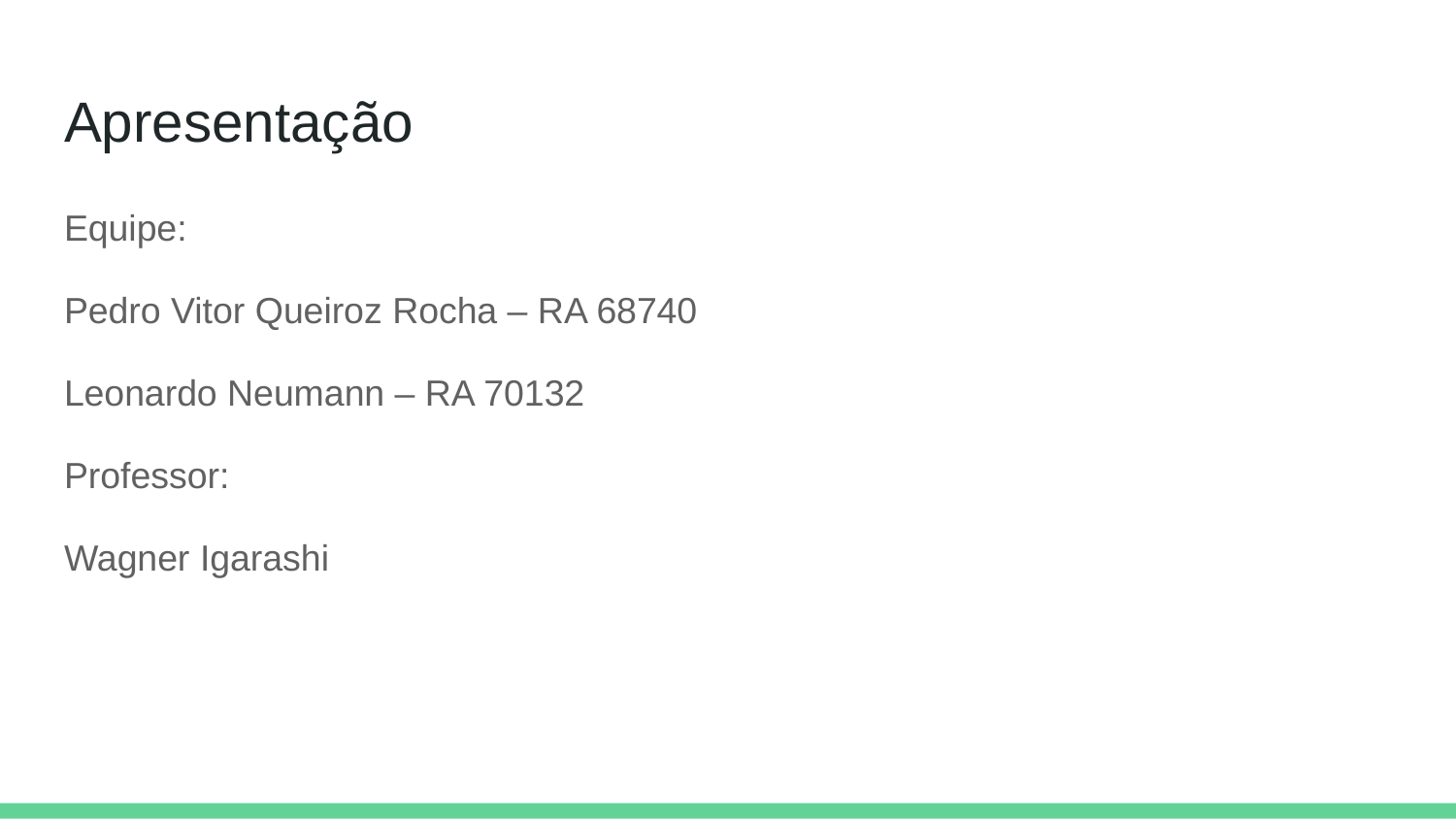

# Apresentação
Equipe:
Pedro Vitor Queiroz Rocha – RA 68740
Leonardo Neumann – RA 70132
Professor:
Wagner Igarashi